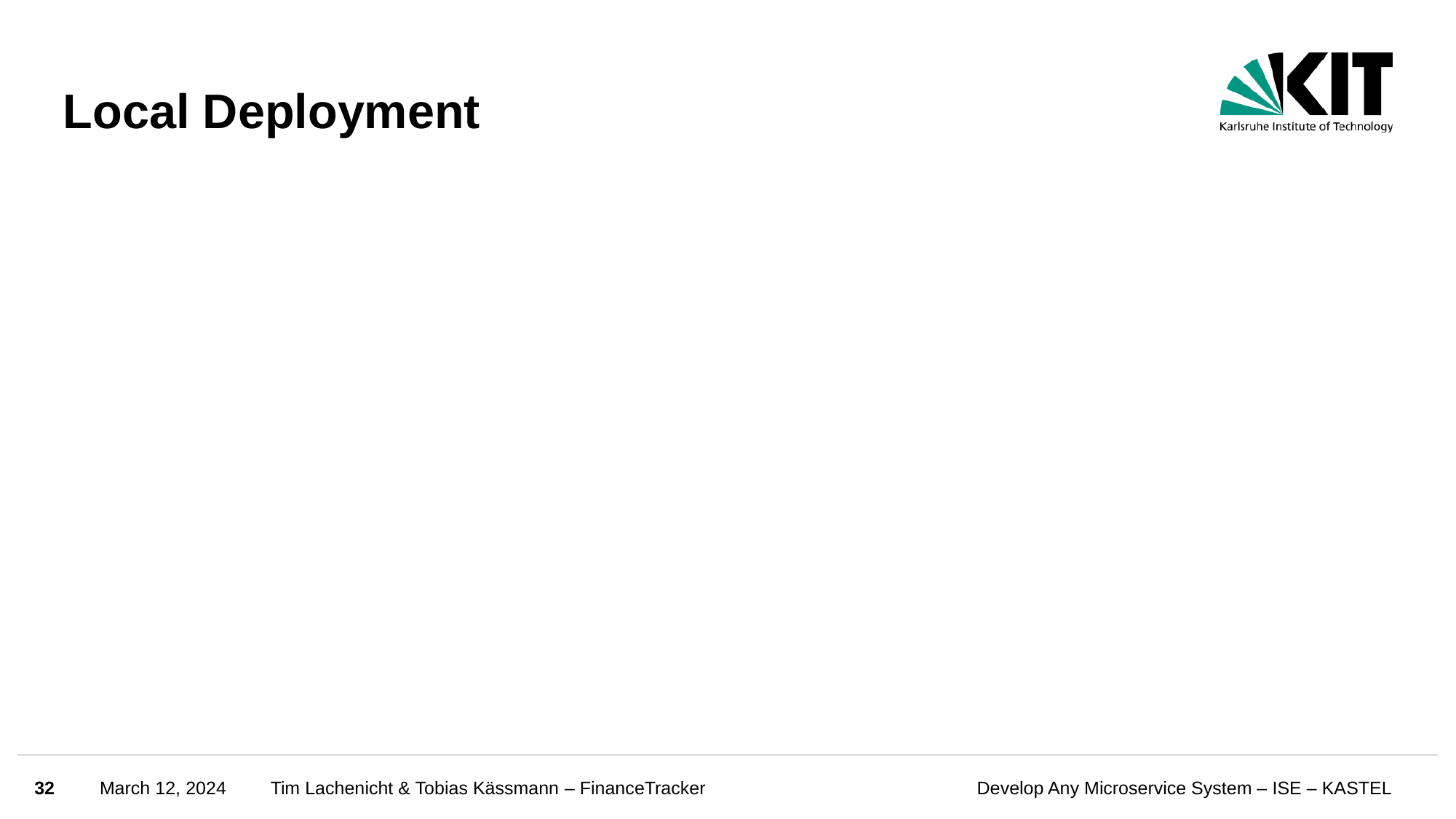

# Local Deployment
32
March 12, 2024